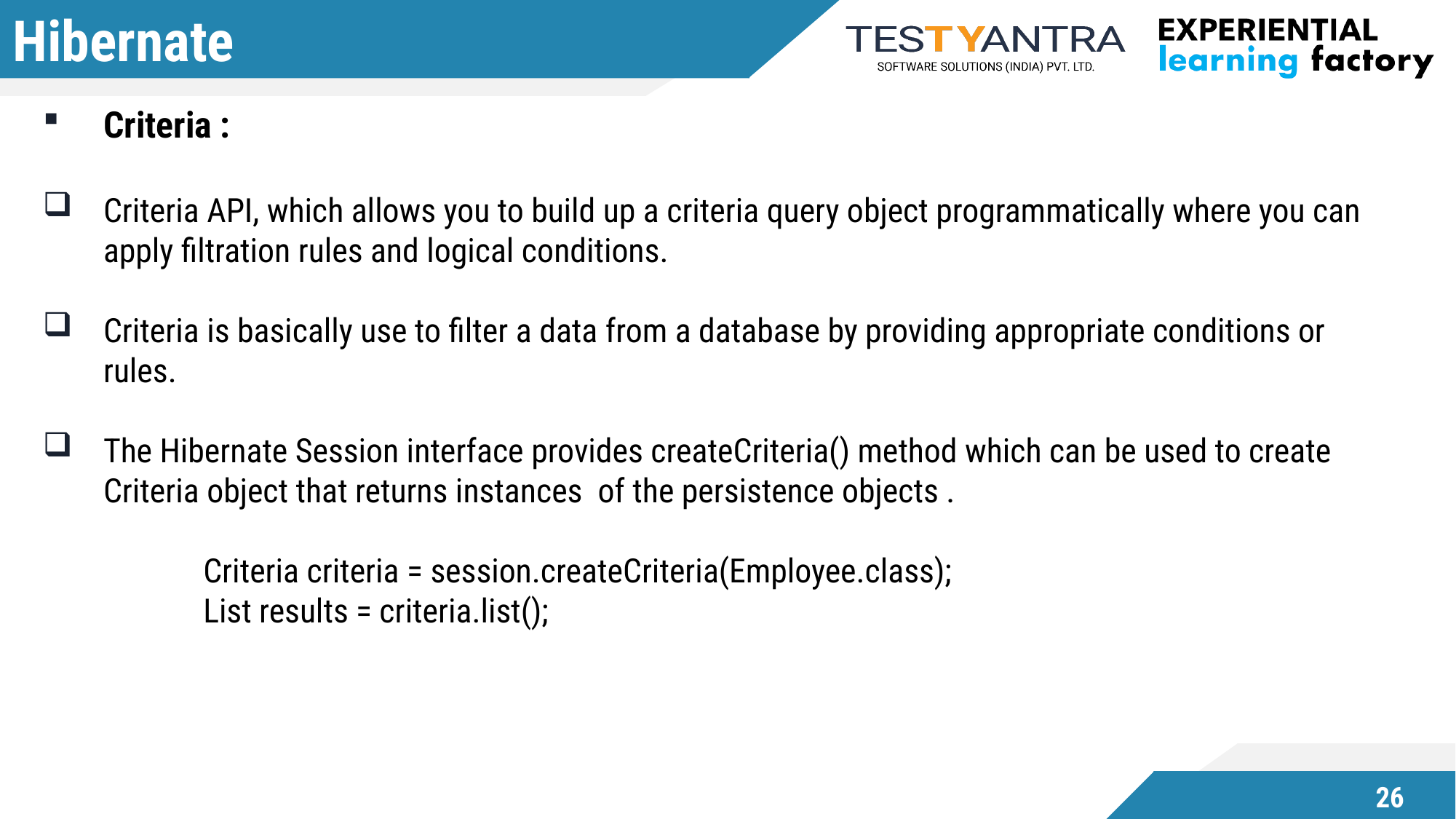

# Hibernate
Criteria :

Criteria API, which allows you to build up a criteria query object programmatically where you can apply filtration rules and logical conditions.

Criteria is basically use to filter a data from a database by providing appropriate conditions or rules.

The Hibernate Session interface provides createCriteria() method which can be used to create Criteria object that returns instances  of the persistence objects .

                     Criteria criteria = session.createCriteria(Employee.class);
                     List results = criteria.list();
26